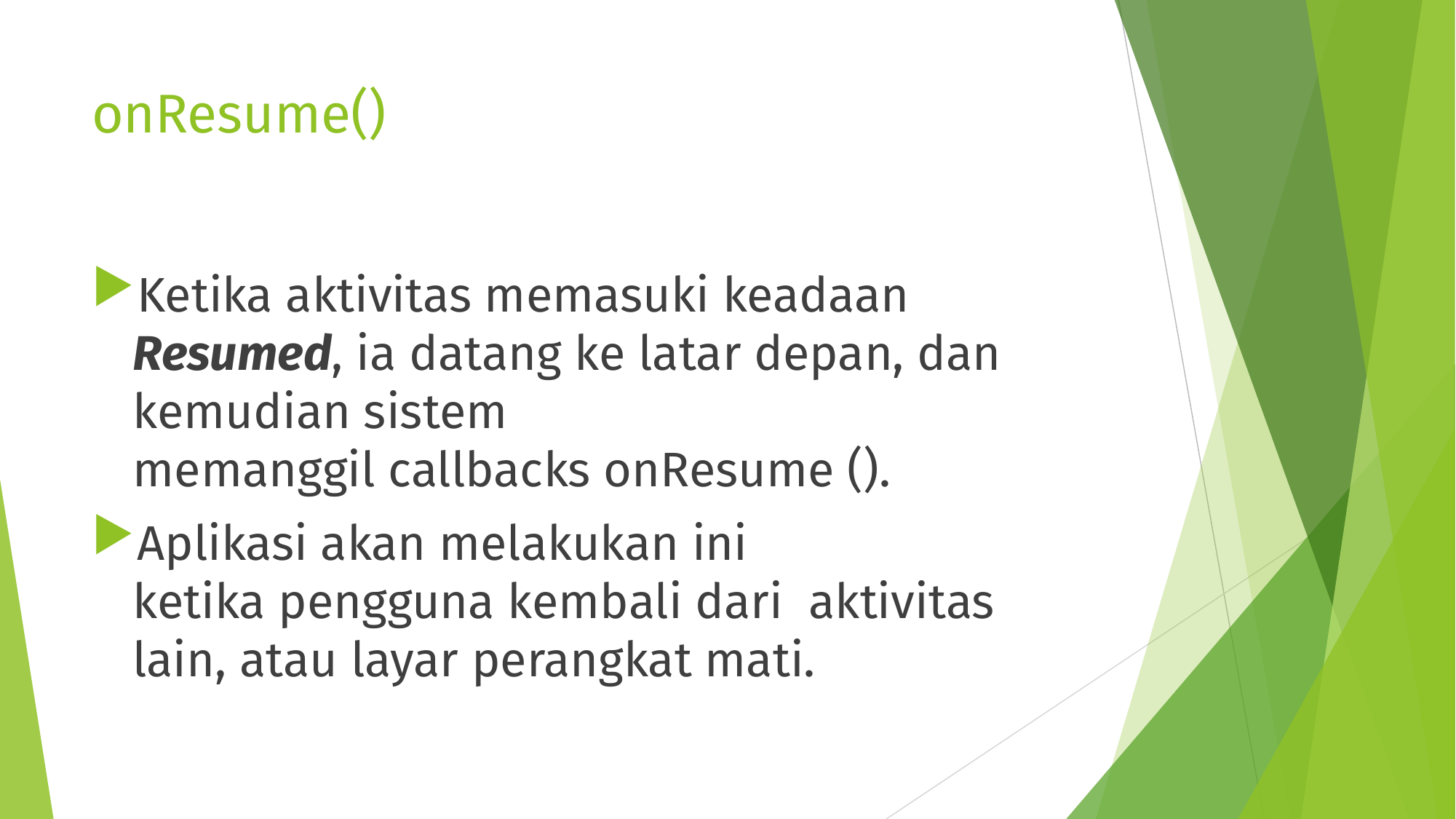

# onResume()
Ketika aktivitas memasuki keadaan Resumed, ia datang ke latar depan, dan kemudian sistem memanggil callbacks onResume ().
Aplikasi akan melakukan ini ketika pengguna kembali dari  aktivitas lain, atau layar perangkat mati.